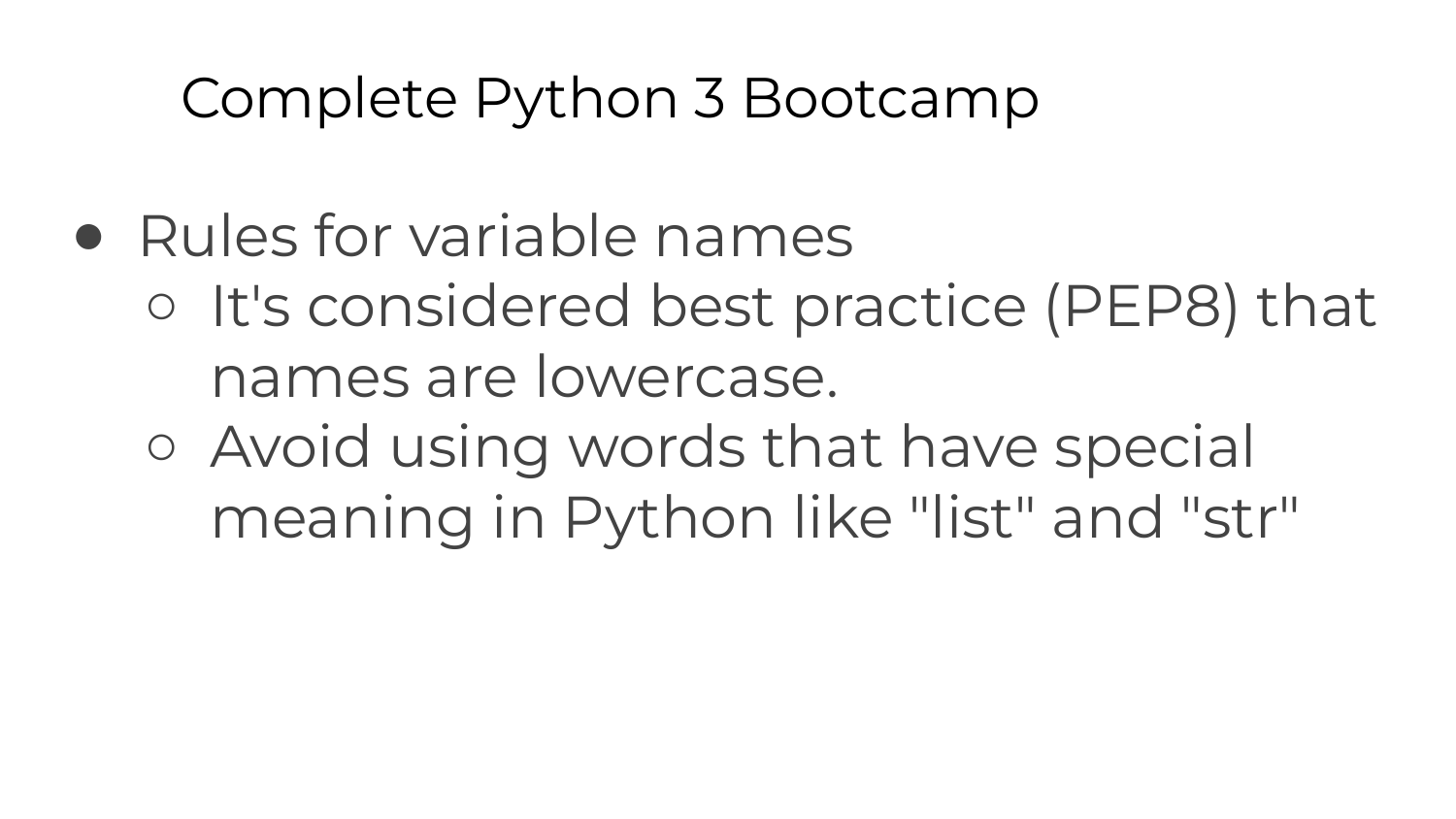

# Complete Python 3 Bootcamp
Rules for variable names
It's considered best practice (PEP8) that names are lowercase.
Avoid using words that have special meaning in Python like "list" and "str"